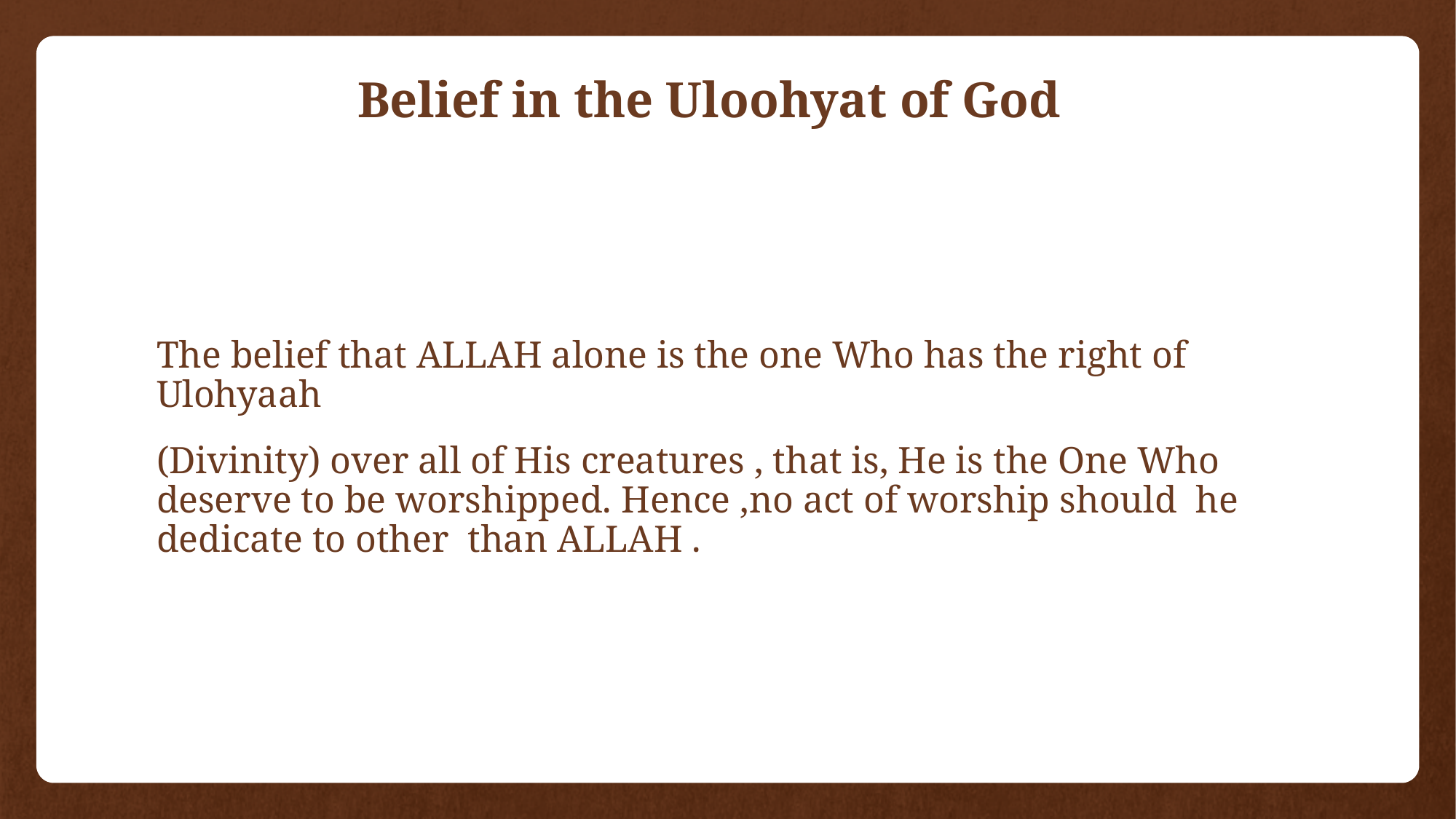

# Belief in the Uloohyat of God

The belief that ALLAH alone is the one Who has the right of Ulohyaah
(Divinity) over all of His creatures , that is, He is the One Who deserve to be worshipped. Hence ,no act of worship should  he dedicate to other  than ALLAH .